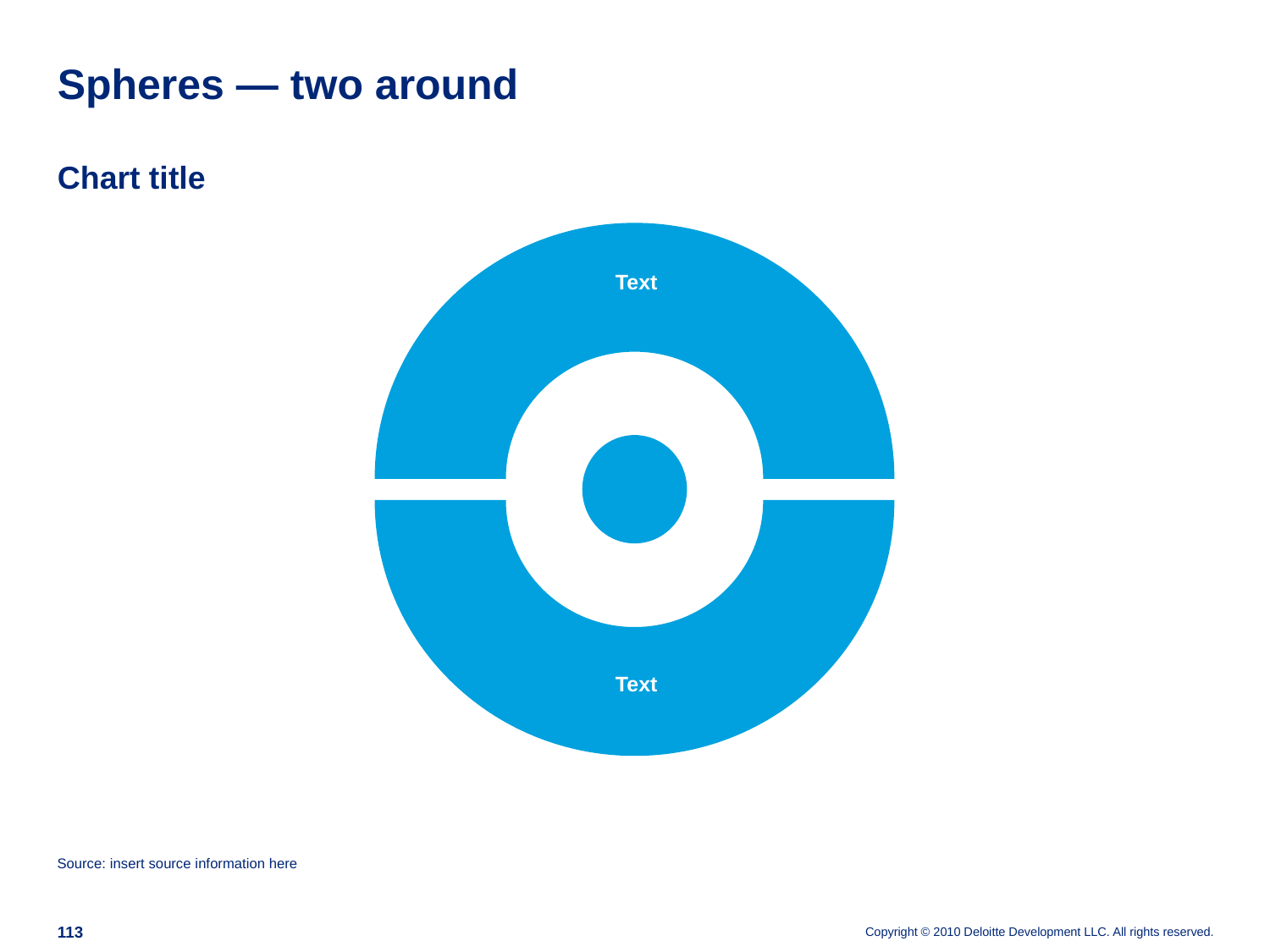

# Spheres — two around
Chart title

Text

Text
Source: insert source information here